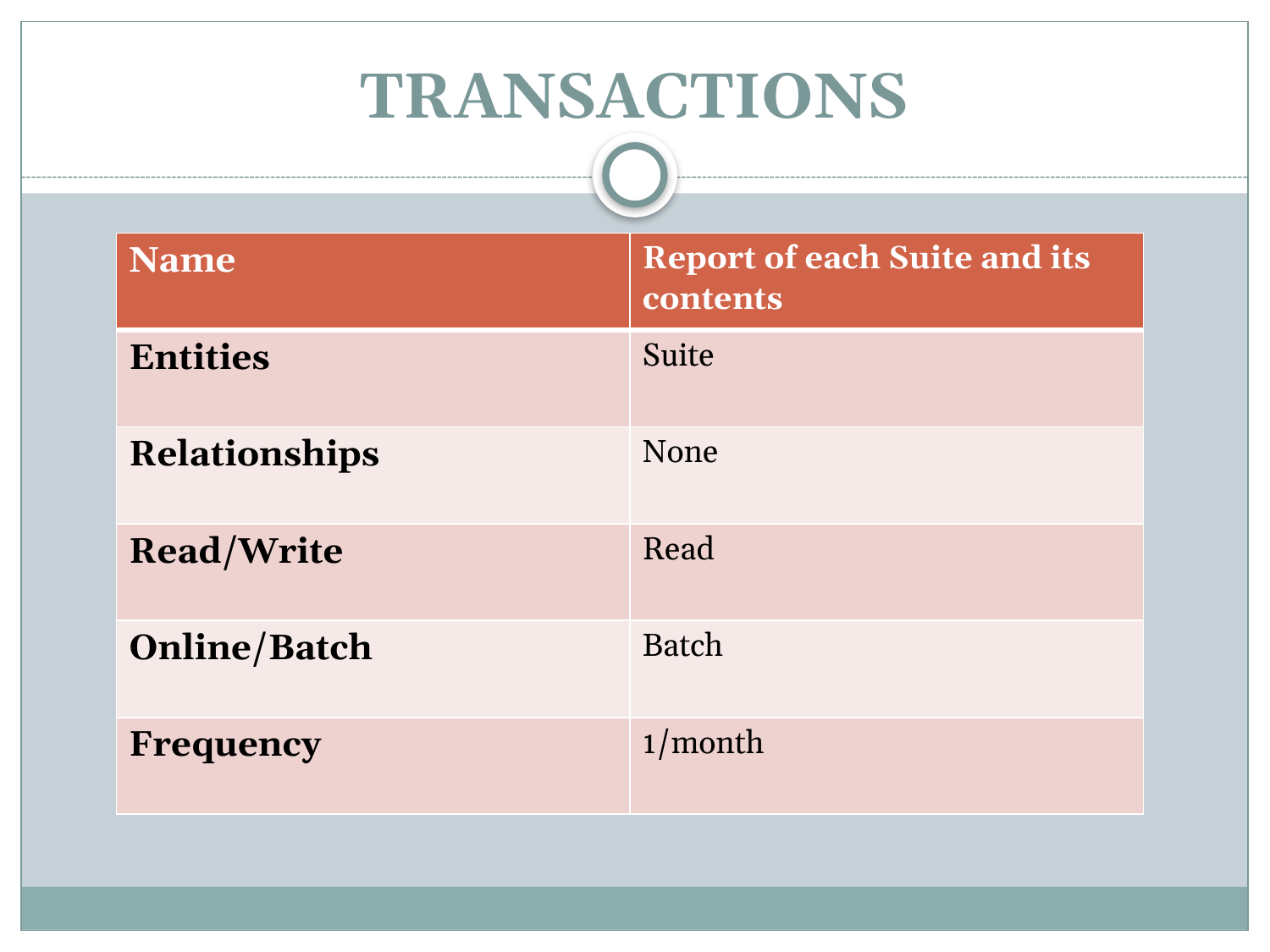

# TRANSACTIONS
| Name | Report of each Suite and its contents |
| --- | --- |
| Entities | Suite |
| Relationships | None |
| Read/Write | Read |
| Online/Batch | Batch |
| Frequency | 1/month |